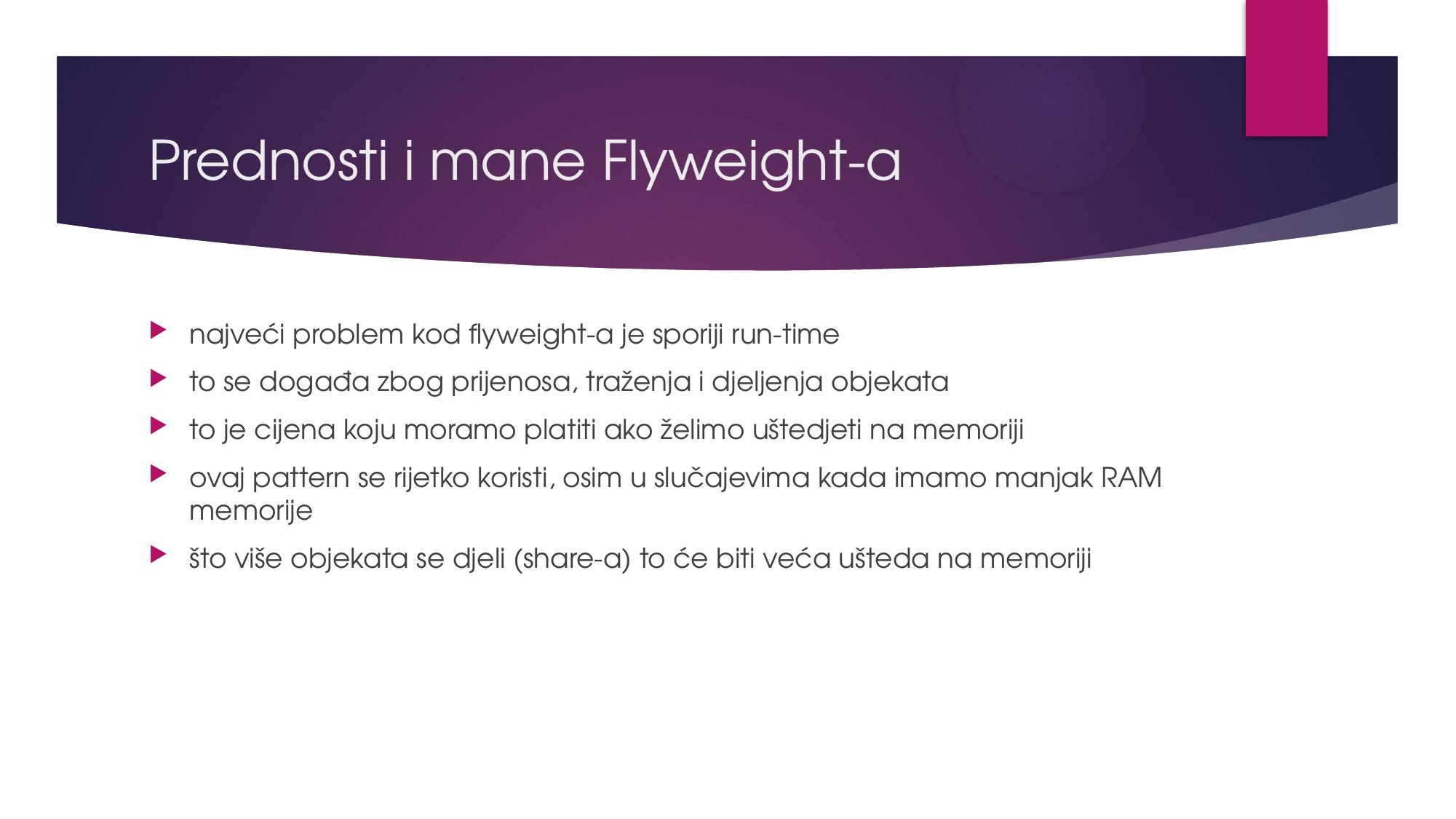

# Prednosti i mane Flyweight-a
najveći problem kod flyweight-a je sporiji run-time
to se događa zbog prijenosa, traženja i djeljenja objekata
to je cijena koju moramo platiti ako želimo uštedjeti na memoriji
ovaj pattern se rijetko koristi, osim u slučajevima kada imamo manjak RAM memorije
što više objekata se djeli (share-a) to će biti veća ušteda na memoriji